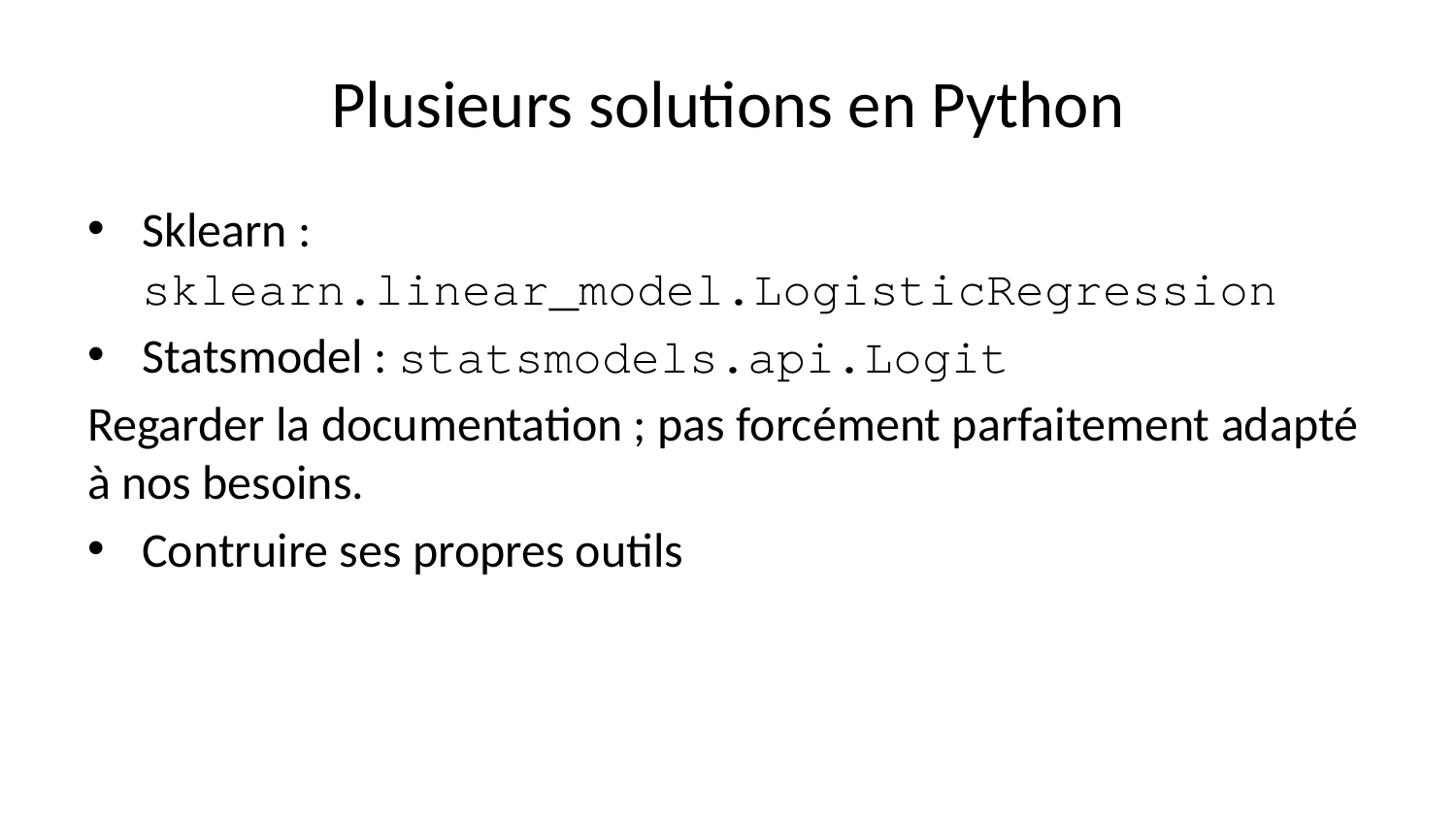

# Plusieurs solutions en Python
Sklearn : sklearn.linear_model.LogisticRegression
Statsmodel : statsmodels.api.Logit
Regarder la documentation ; pas forcément parfaitement adapté à nos besoins.
Contruire ses propres outils